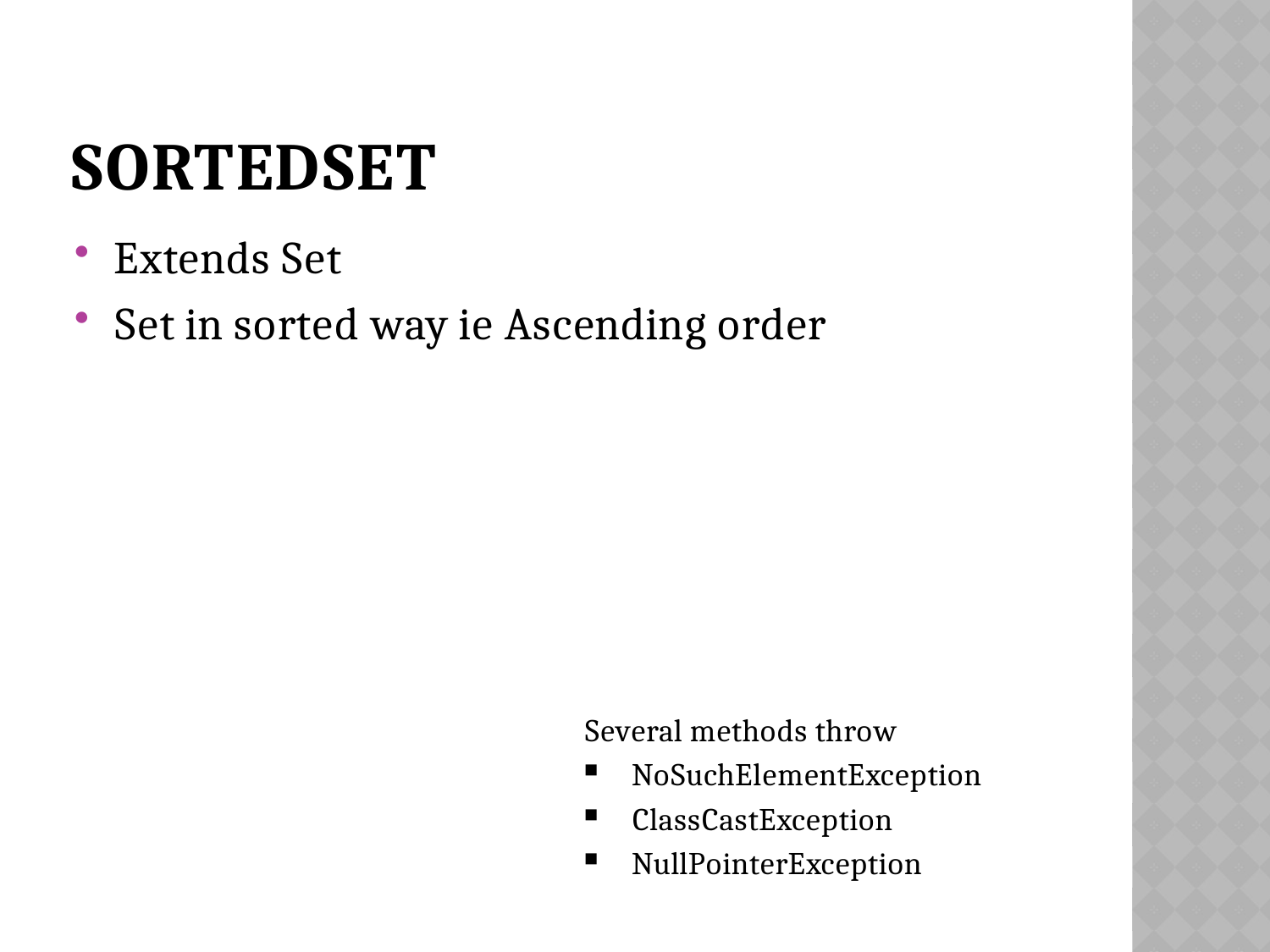

# SortedSet
Extends Set
Set in sorted way ie Ascending order
Several methods throw
NoSuchElementException
ClassCastException
NullPointerException